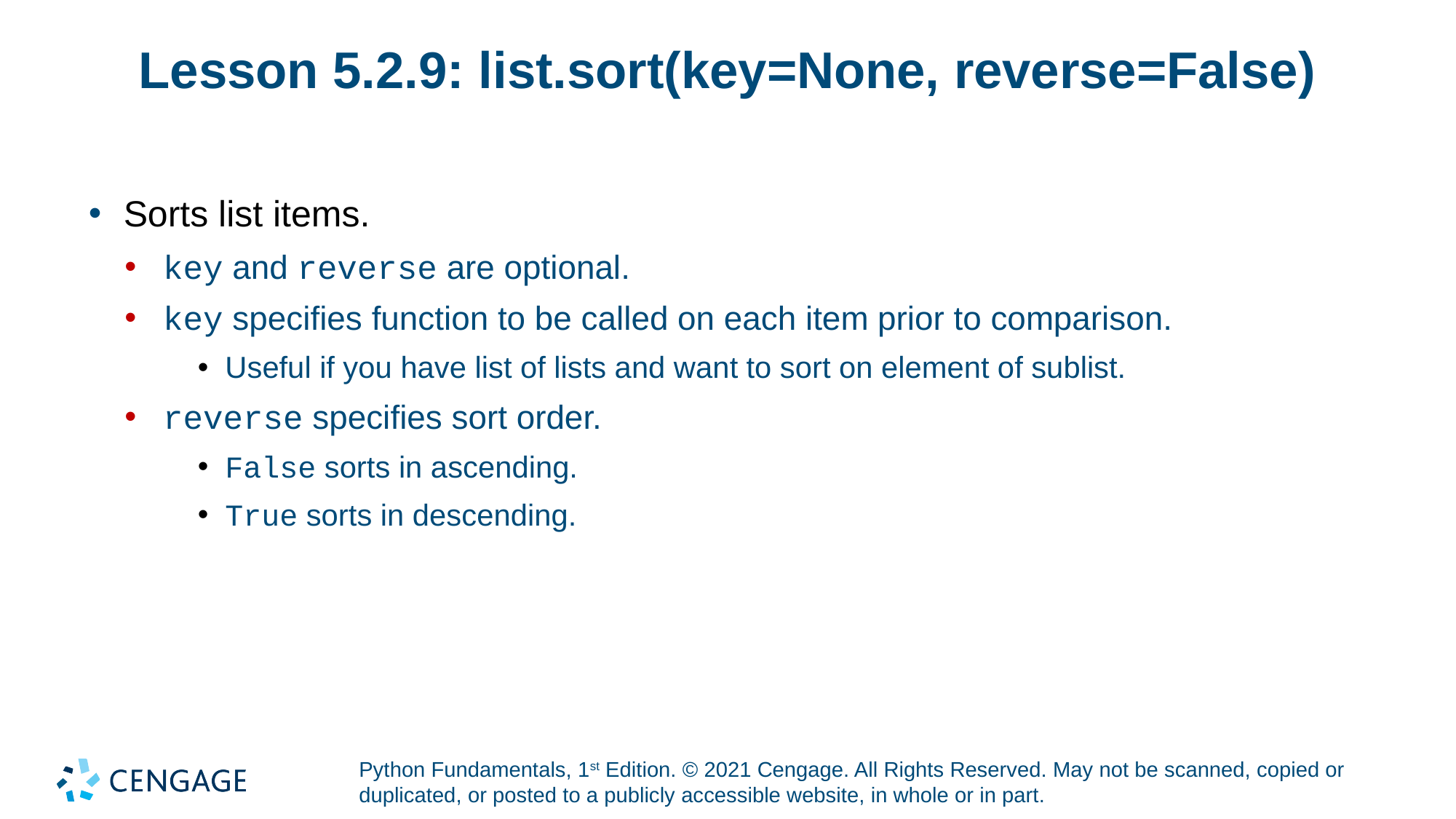

# Lesson 5.2.9: list.sort(key=None, reverse=False)
Sorts list items.
key and reverse are optional.
key specifies function to be called on each item prior to comparison.
Useful if you have list of lists and want to sort on element of sublist.
reverse specifies sort order.
False sorts in ascending.
True sorts in descending.